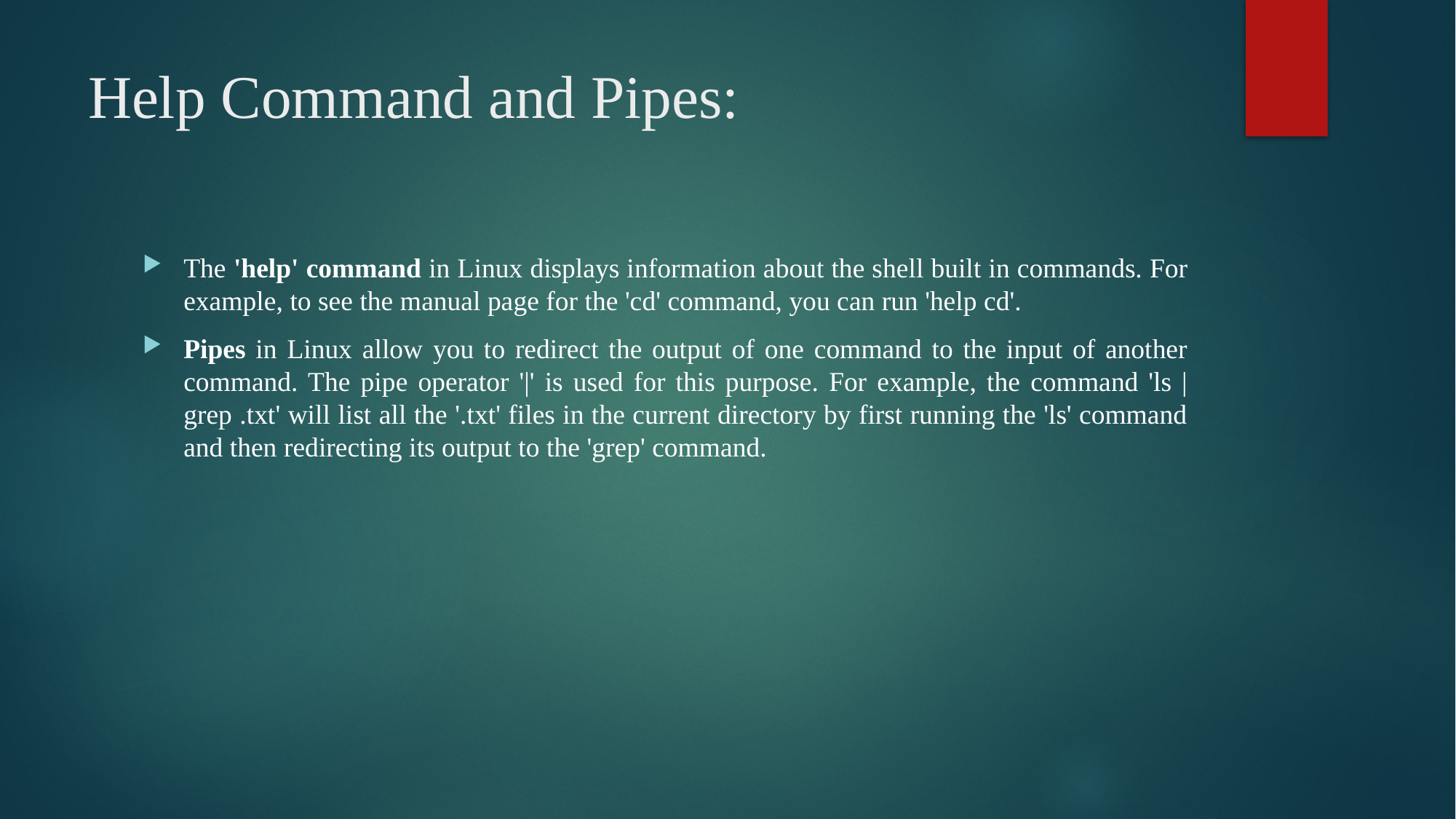

# Help Command and Pipes:
The 'help' command in Linux displays information about the shell built in commands. For example, to see the manual page for the 'cd' command, you can run 'help cd'.
Pipes in Linux allow you to redirect the output of one command to the input of another command. The pipe operator '|' is used for this purpose. For example, the command 'ls | grep .txt' will list all the '.txt' files in the current directory by first running the 'ls' command and then redirecting its output to the 'grep' command.